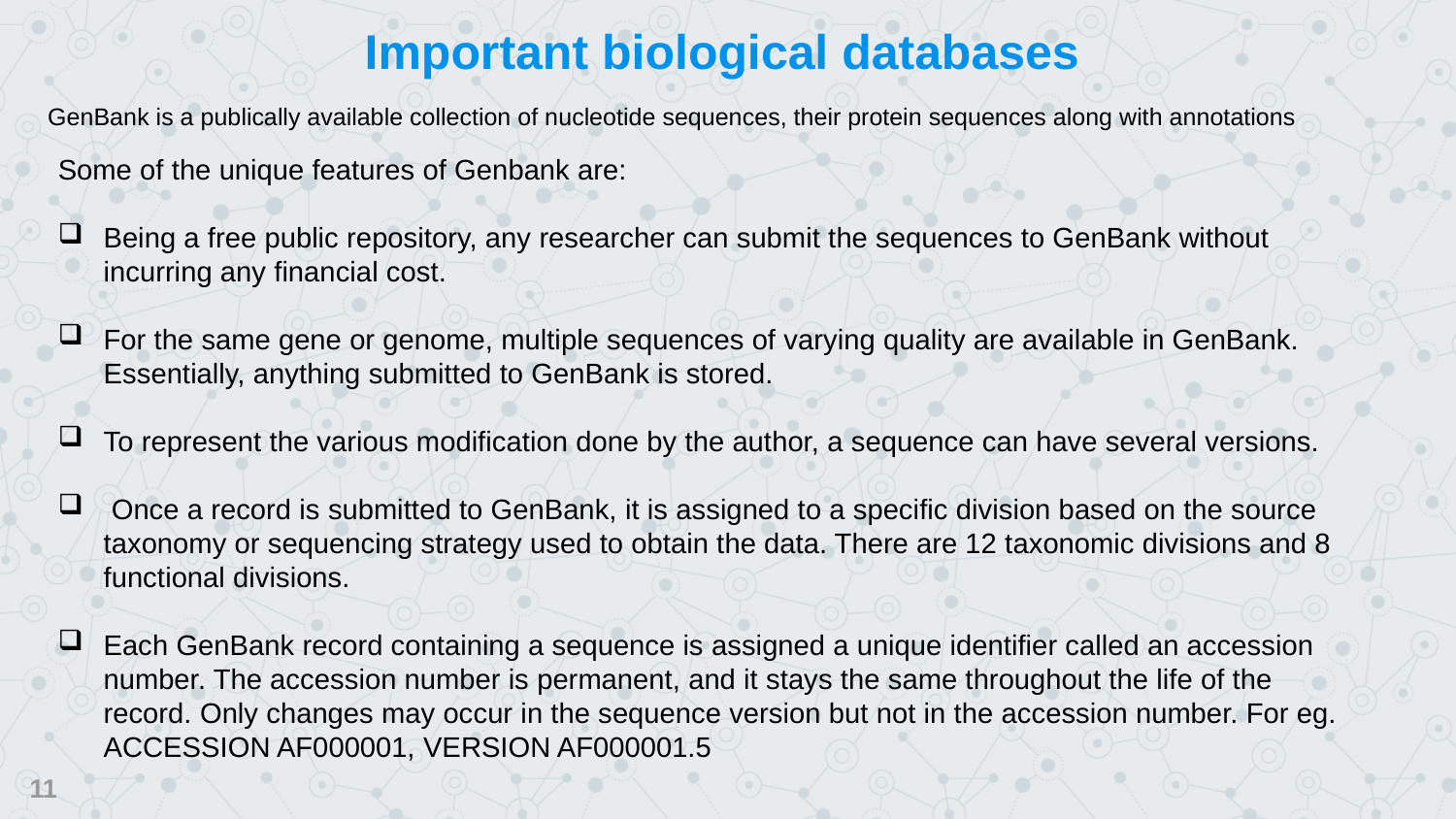

Important biological databases
GenBank is a publically available collection of nucleotide sequences, their protein sequences along with annotations
Some of the unique features of Genbank are:

Being a free public repository, any researcher can submit the sequences to GenBank without incurring any financial cost.

For the same gene or genome, multiple sequences of varying quality are available in GenBank. Essentially, anything submitted to GenBank is stored.

To represent the various modification done by the author, a sequence can have several versions.

 Once a record is submitted to GenBank, it is assigned to a specific division based on the source taxonomy or sequencing strategy used to obtain the data. There are 12 taxonomic divisions and 8 functional divisions.

Each GenBank record containing a sequence is assigned a unique identifier called an accession number. The accession number is permanent, and it stays the same throughout the life of the record. Only changes may occur in the sequence version but not in the accession number. For eg. ACCESSION AF000001, VERSION AF000001.5
11